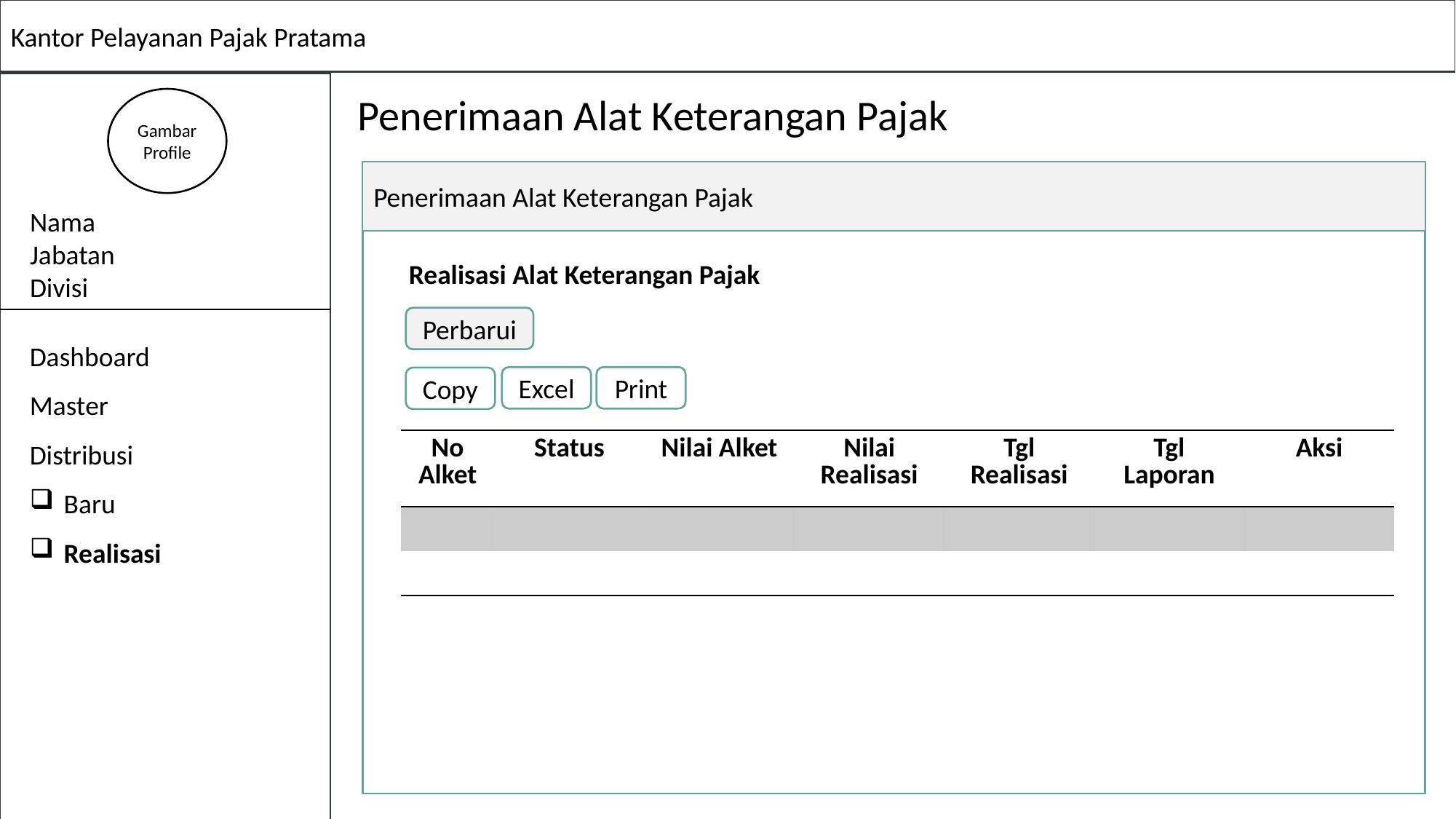

Kantor Pelayanan Pajak Pratama

Nama
Jabatan
Divisi
Dashboard
Master
Distribusi
Baru
Realisasi
Penerimaan Alat Keterangan Pajak
Gambar Profile

Penerimaan Alat Keterangan Pajak
Realisasi Alat Keterangan Pajak
Perbarui
Excel
Print
Copy
| No Alket | Status | Nilai Alket | Nilai Realisasi | Tgl Realisasi | Tgl Laporan | Aksi |
| --- | --- | --- | --- | --- | --- | --- |
|  |  |  |  |  |  |  |
|  |  |  |  |  |  |  |